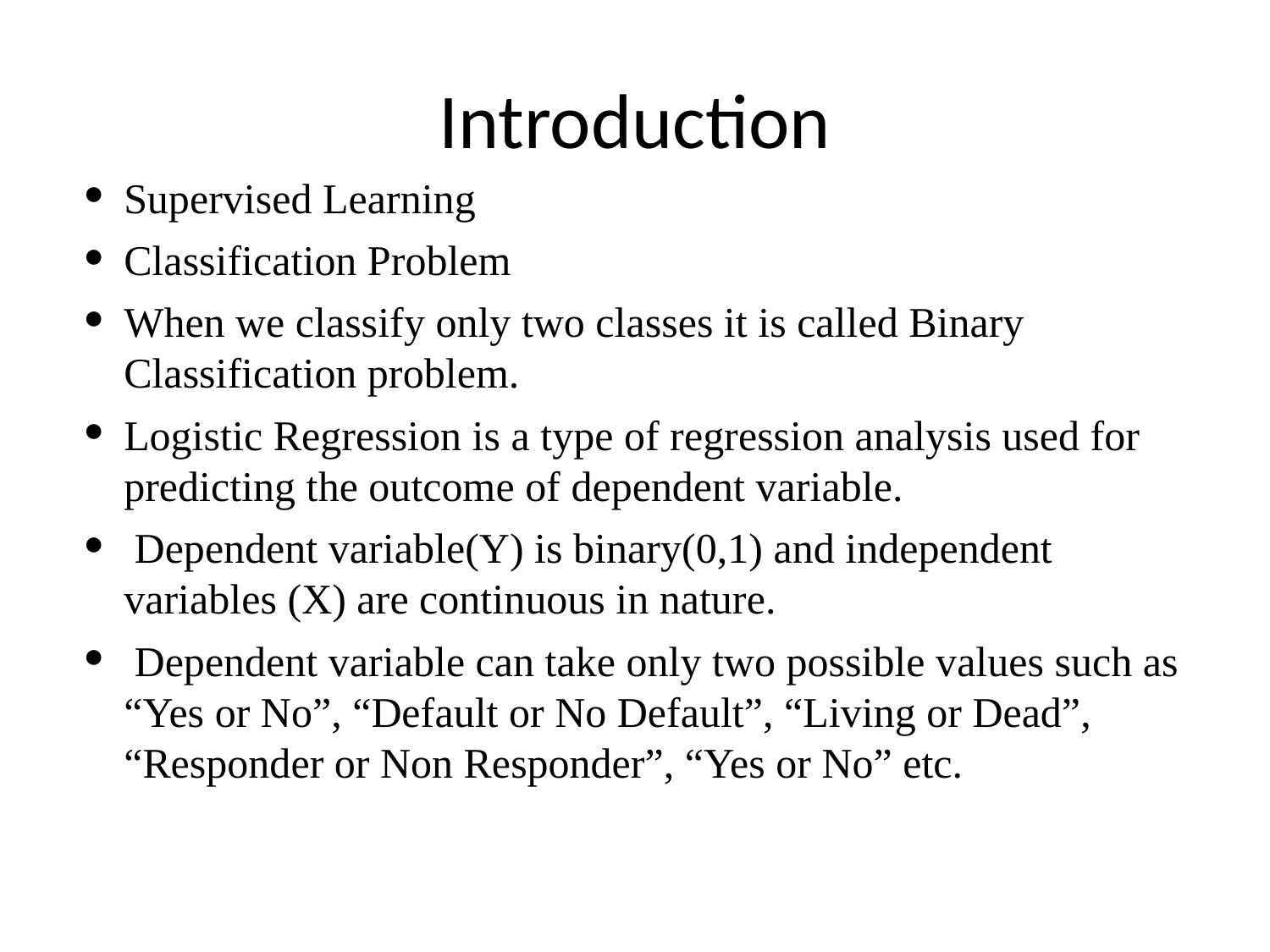

# Introduction
Supervised Learning
Classification Problem
When we classify only two classes it is called Binary Classification problem.
Logistic Regression is a type of regression analysis used for predicting the outcome of dependent variable.
 Dependent variable(Y) is binary(0,1) and independent variables (X) are continuous in nature.
 Dependent variable can take only two possible values such as “Yes or No”, “Default or No Default”, “Living or Dead”, “Responder or Non Responder”, “Yes or No” etc.